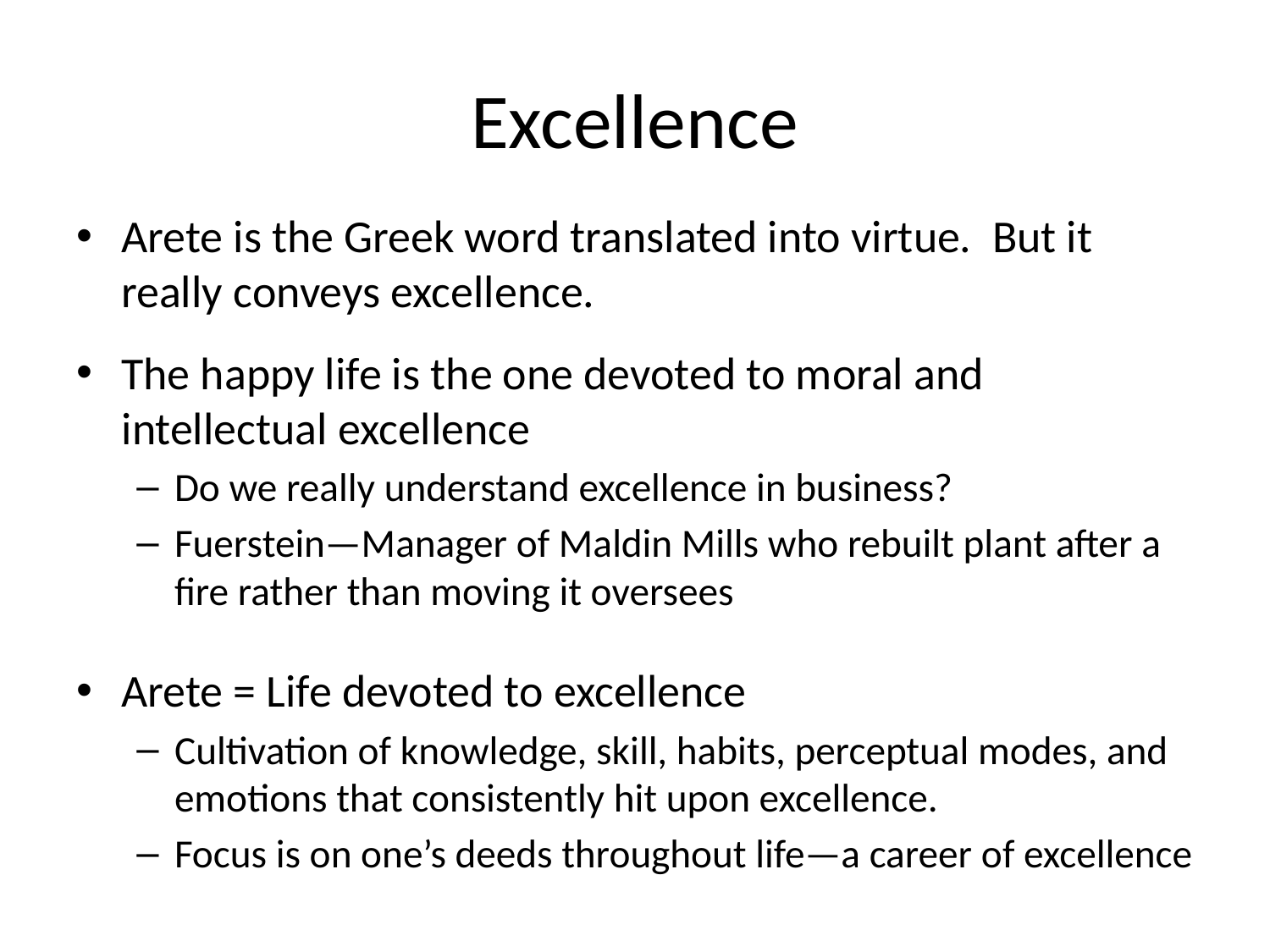

# Excellence
Arete is the Greek word translated into virtue.  But it really conveys excellence.

The happy life is the one devoted to moral and intellectual excellence
Do we really understand excellence in business?
Fuerstein—Manager of Maldin Mills who rebuilt plant after a fire rather than moving it oversees

Arete = Life devoted to excellence
Cultivation of knowledge, skill, habits, perceptual modes, and emotions that consistently hit upon excellence.
Focus is on one’s deeds throughout life—a career of excellence